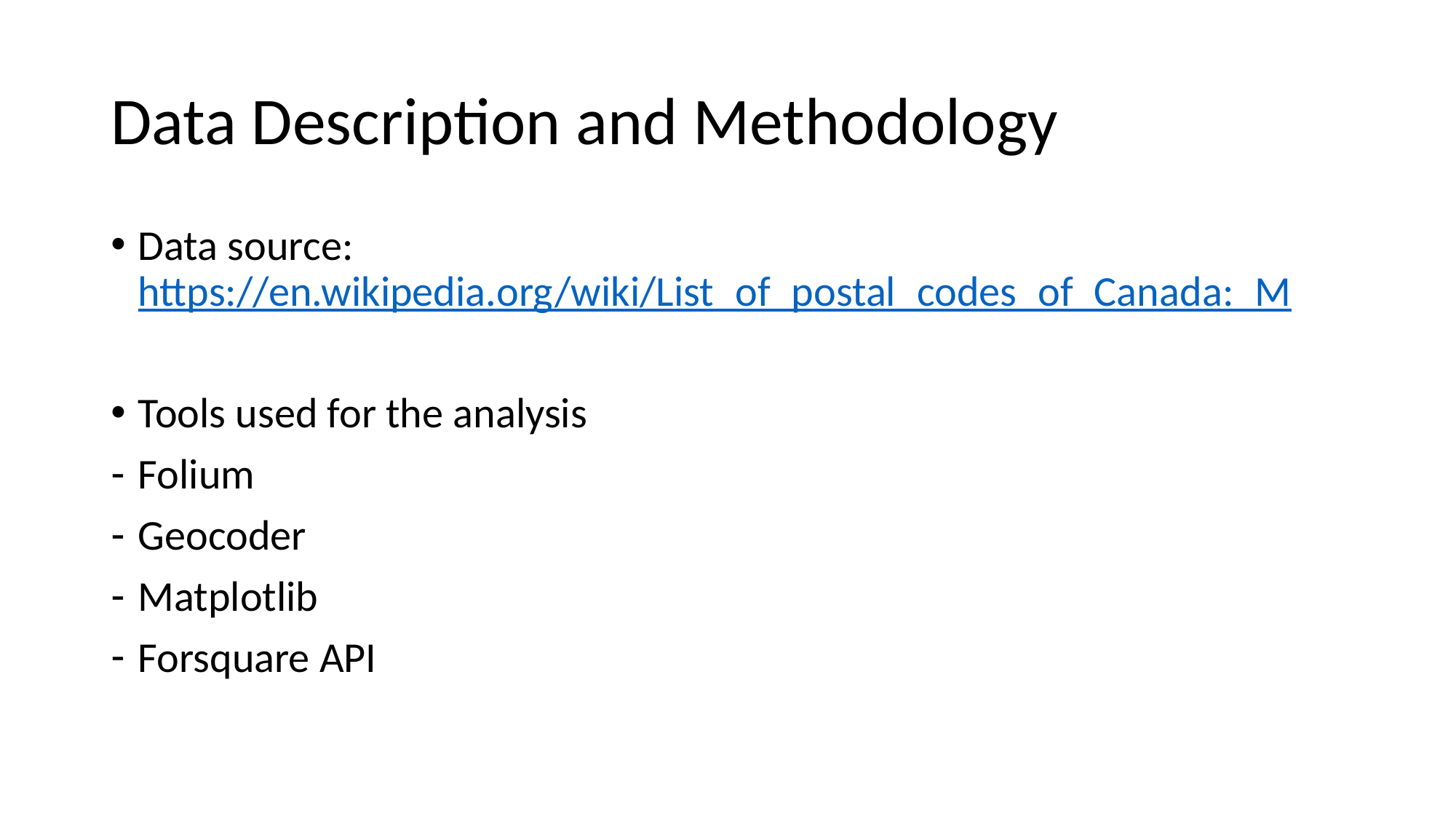

# Data Description and Methodology
Data source: https://en.wikipedia.org/wiki/List_of_postal_codes_of_Canada:_M

Tools used for the analysis
Folium
Geocoder
Matplotlib
Forsquare API